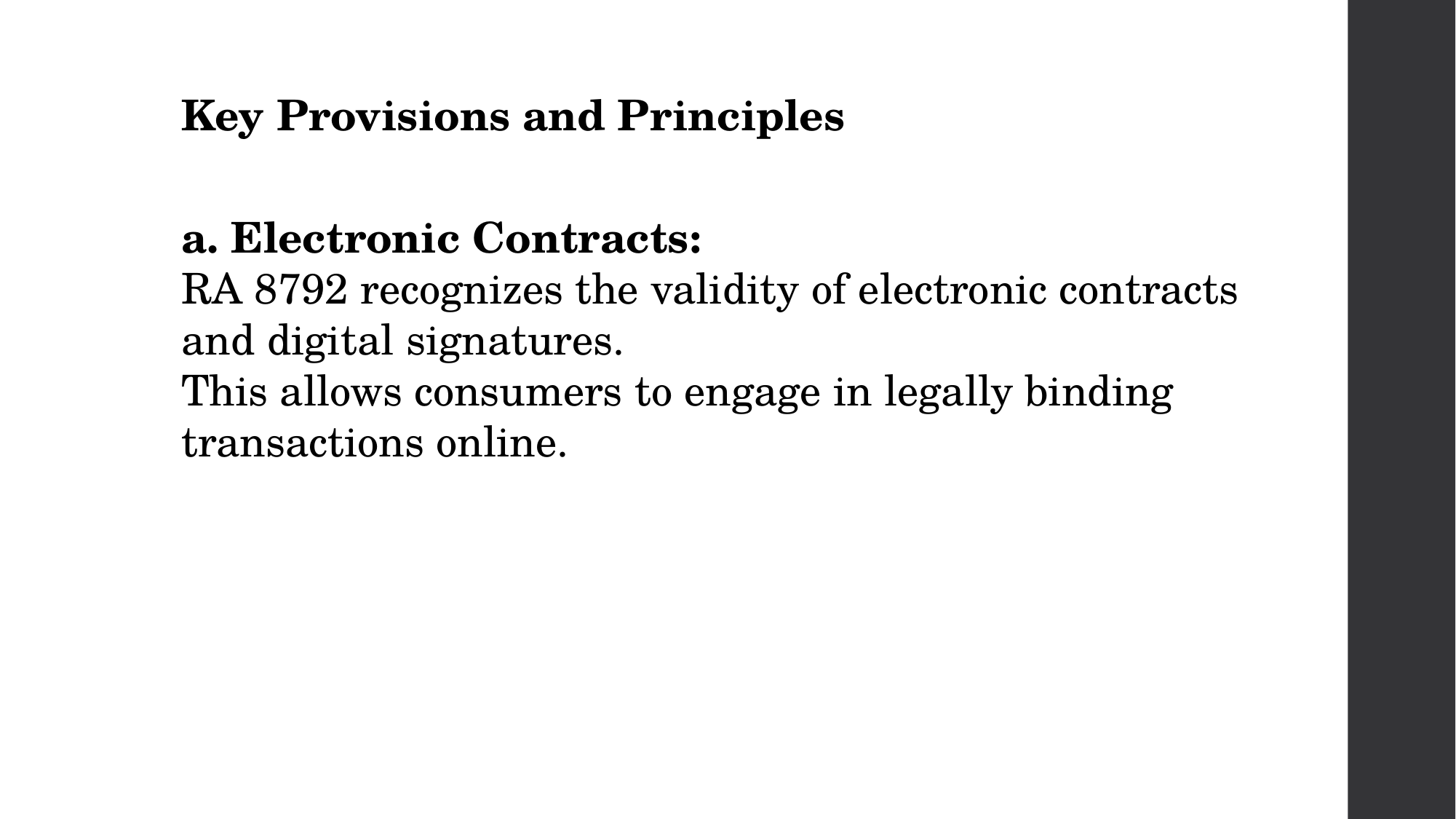

Key Provisions and Principles
a. Electronic Contracts:
RA 8792 recognizes the validity of electronic contracts and digital signatures.
This allows consumers to engage in legally binding transactions online.